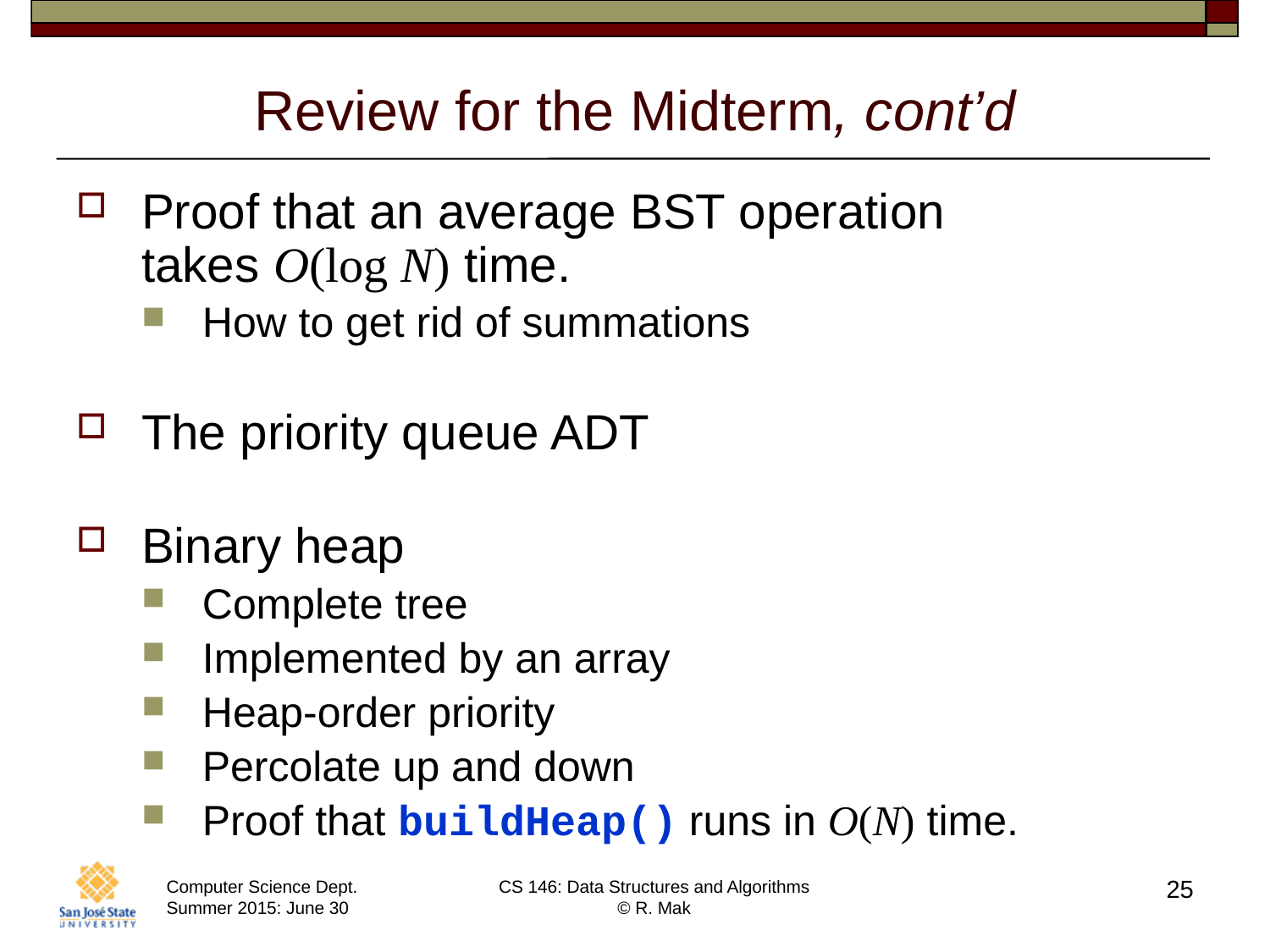

# Review for the Midterm, cont’d
Proof that an average BST operation
takes O(log N) time.
How to get rid of summations

The priority queue ADT

Binary heap
Complete tree
Implemented by an array
Heap-order priority
Percolate up and down
Proof that buildHeap() runs in O(N) time.
25